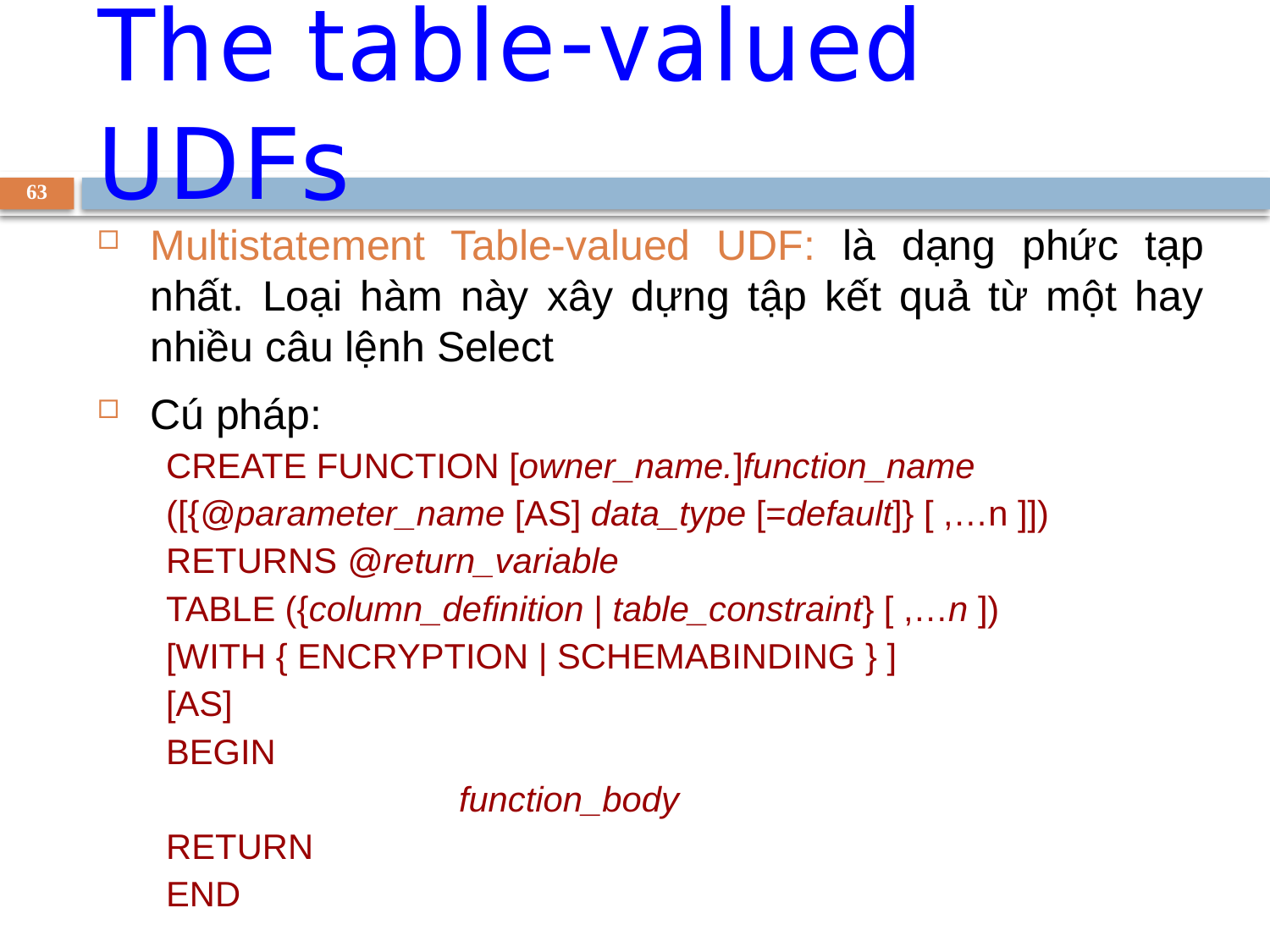

The table-valued UDFs
63
Multistatement Table-valued UDF: là dạng phức tạp nhất. Loại hàm này xây dựng tập kết quả từ một hay nhiều câu lệnh Select
Cú pháp:
CREATE FUNCTION [owner_name.]function_name
([{@parameter_name [AS] data_type [=default]} [ ,…n ]])
RETURNS @return_variable
TABLE ({column_definition | table_constraint} [ ,…n ])
[WITH { ENCRYPTION | SCHEMABINDING } ]
[AS]
BEGIN
			function_body
RETURN
END